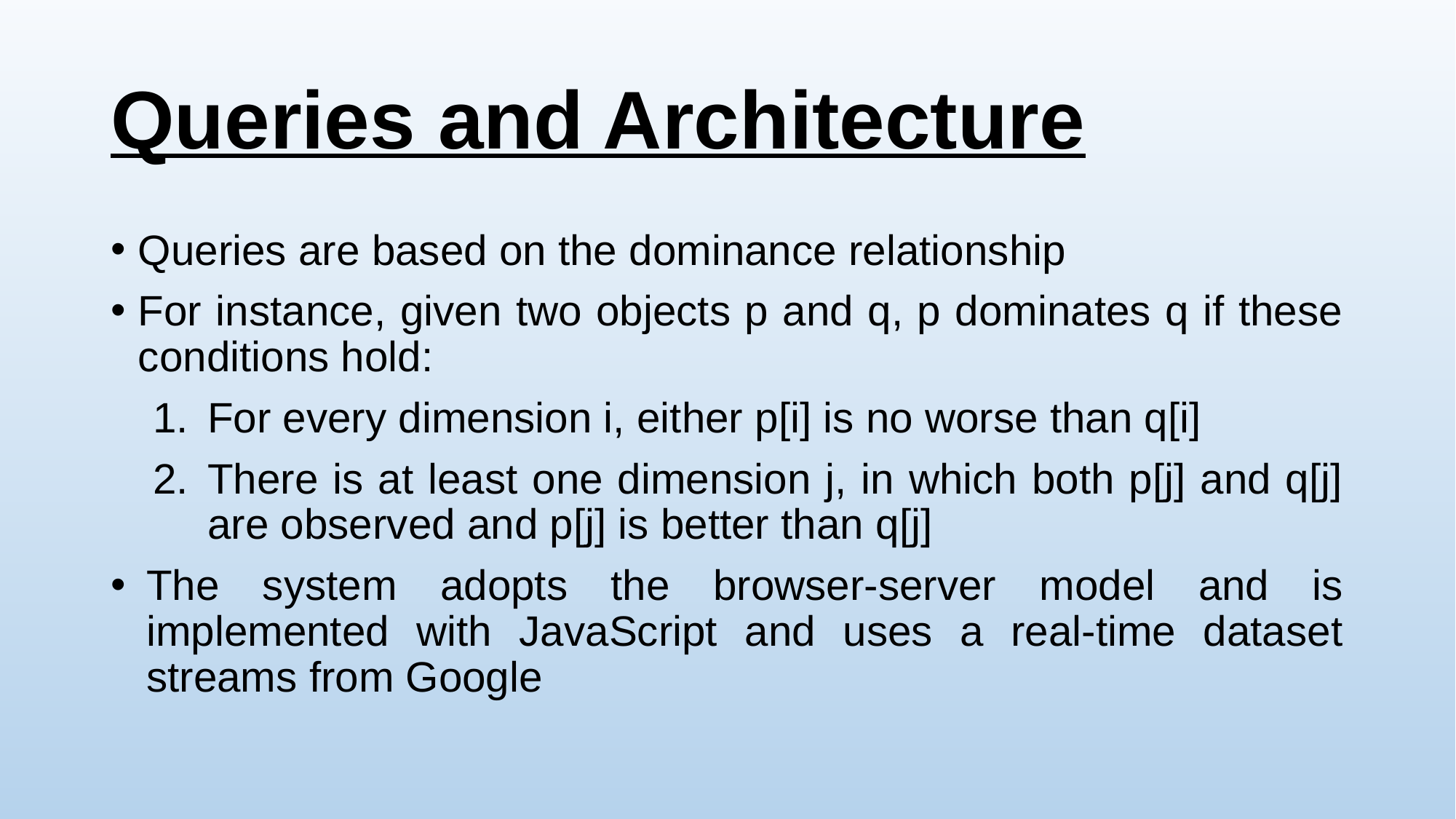

# Queries and Architecture
Queries are based on the dominance relationship
For instance, given two objects p and q, p dominates q if these conditions hold:
For every dimension i, either p[i] is no worse than q[i]
There is at least one dimension j, in which both p[j] and q[j] are observed and p[j] is better than q[j]
The system adopts the browser-server model and is implemented with JavaScript and uses a real-time dataset streams from Google